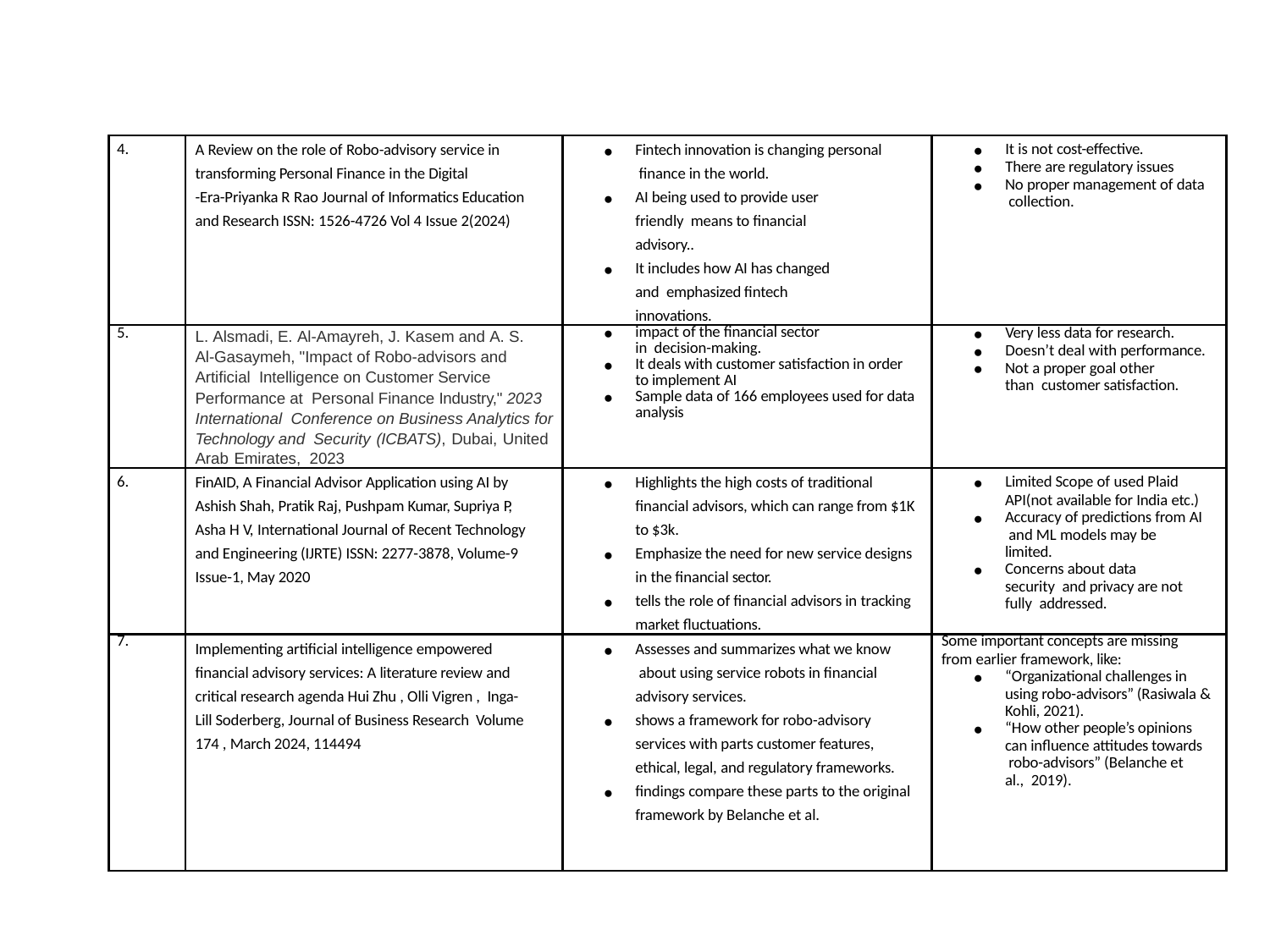

| 4. | A Review on the role of Robo-advisory service in transforming Personal Finance in the Digital -Era-Priyanka R Rao Journal of Informatics Education and Research ISSN: 1526-4726 Vol 4 Issue 2(2024) | Fintech innovation is changing personal finance in the world. AI being used to provide user friendly means to financial advisory.. It includes how AI has changed and emphasized fintech innovations. | It is not cost-effective. There are regulatory issues No proper management of data collection. |
| --- | --- | --- | --- |
| 5. | L. Alsmadi, E. Al-Amayreh, J. Kasem and A. S. Al-Gasaymeh, "Impact of Robo-advisors and Artificial Intelligence on Customer Service Performance at Personal Finance Industry," 2023 International Conference on Business Analytics for Technology and Security (ICBATS), Dubai, United Arab Emirates, 2023 | impact of the financial sector in decision-making. It deals with customer satisfaction in order to implement AI Sample data of 166 employees used for data analysis | Very less data for research. Doesn’t deal with performance. Not a proper goal other than customer satisfaction. |
| 6. | FinAID, A Financial Advisor Application using AI by Ashish Shah, Pratik Raj, Pushpam Kumar, Supriya P, Asha H V, International Journal of Recent Technology and Engineering (IJRTE) ISSN: 2277-3878, Volume-9 Issue-1, May 2020 | Highlights the high costs of traditional financial advisors, which can range from $1K to $3k. Emphasize the need for new service designs in the financial sector. tells the role of financial advisors in tracking market fluctuations. | Limited Scope of used Plaid API(not available for India etc.) Accuracy of predictions from AI and ML models may be limited. Concerns about data security and privacy are not fully addressed. |
| 7. | Implementing artificial intelligence empowered financial advisory services: A literature review and critical research agenda Hui Zhu , Olli Vigren , Inga-Lill Soderberg, Journal of Business Research Volume 174 , March 2024, 114494 | Assesses and summarizes what we know about using service robots in financial advisory services. shows a framework for robo-advisory services with parts customer features, ethical, legal, and regulatory frameworks. findings compare these parts to the original framework by Belanche et al. | Some important concepts are missing from earlier framework, like: “Organizational challenges in using robo-advisors” (Rasiwala & Kohli, 2021). “How other people’s opinions can influence attitudes towards robo-advisors” (Belanche et al., 2019). |